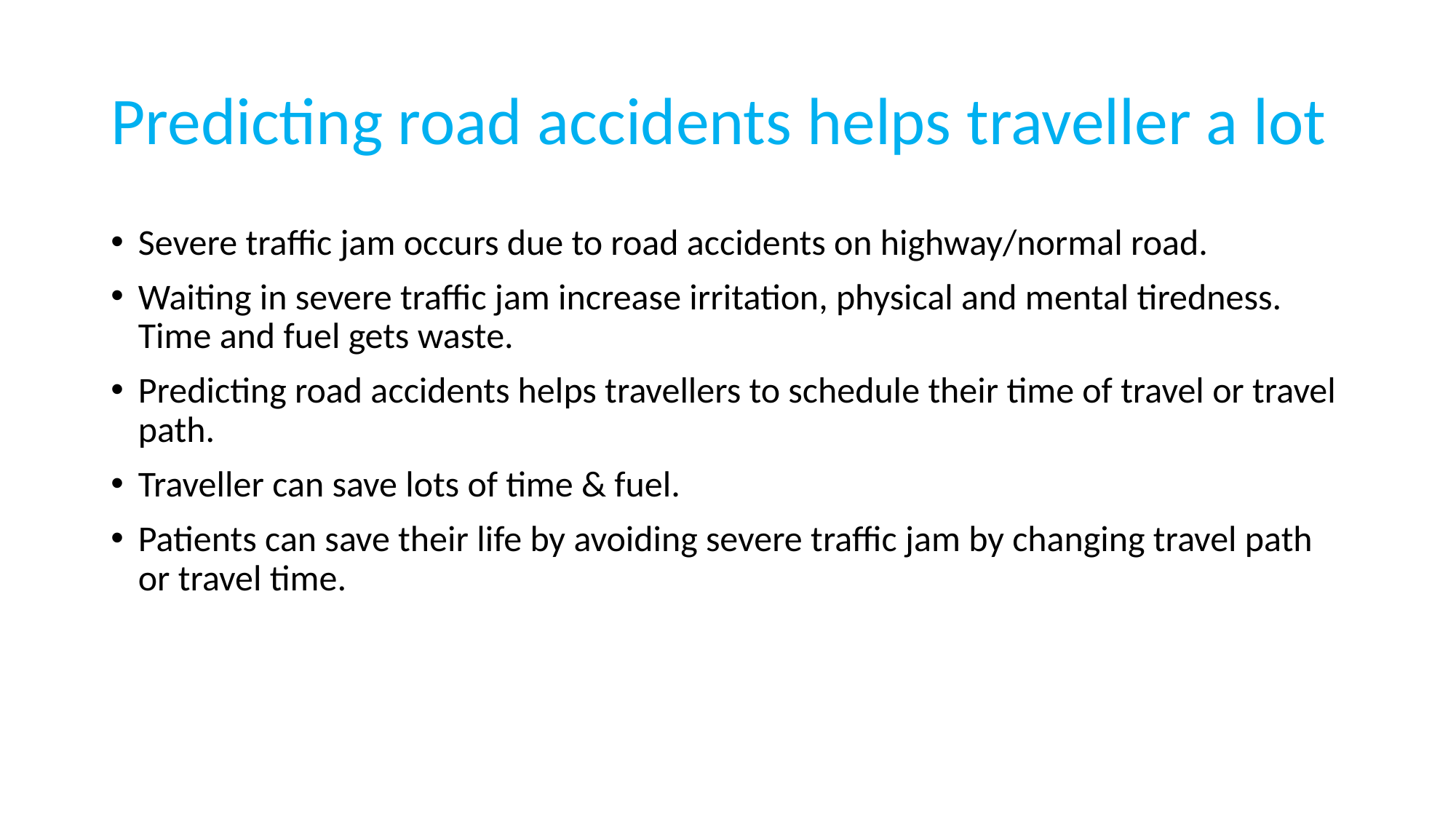

# Predicting road accidents helps traveller a lot
Severe traffic jam occurs due to road accidents on highway/normal road.
Waiting in severe traffic jam increase irritation, physical and mental tiredness. Time and fuel gets waste.
Predicting road accidents helps travellers to schedule their time of travel or travel path.
Traveller can save lots of time & fuel.
Patients can save their life by avoiding severe traffic jam by changing travel path or travel time.